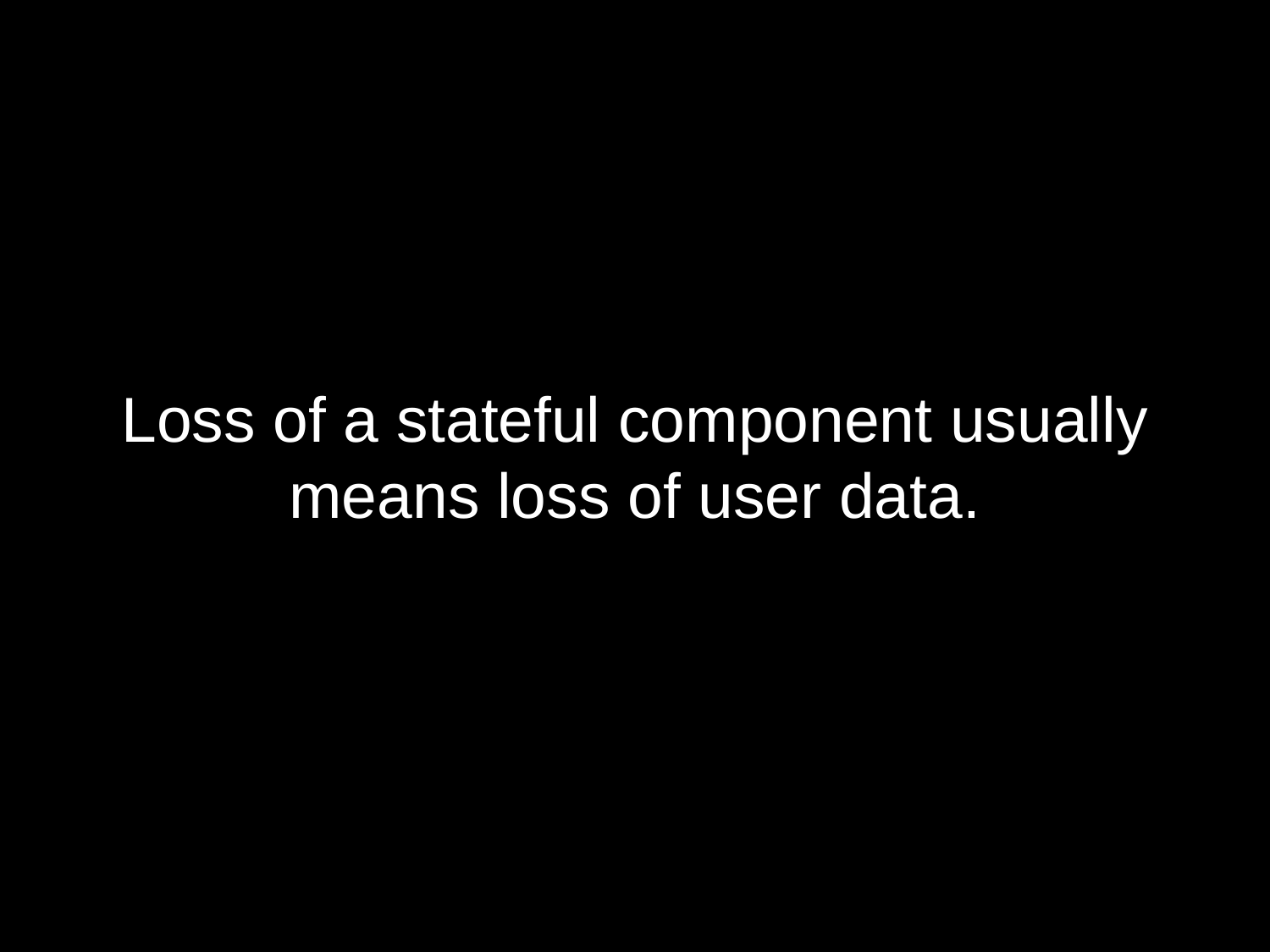

# Loss of a stateful component usually means loss of user data.